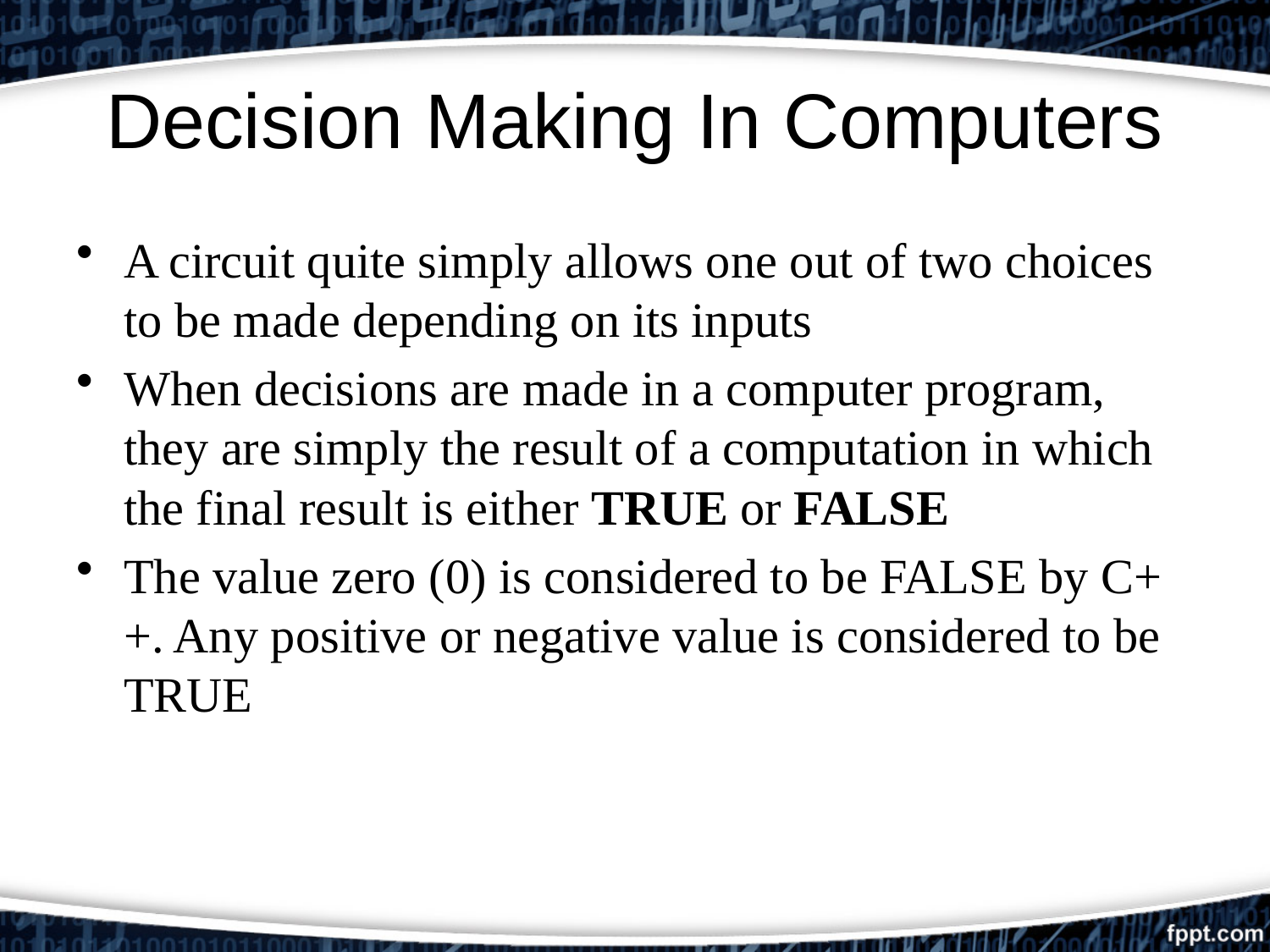

# Decision Making In Computers
A circuit quite simply allows one out of two choices to be made depending on its inputs
When decisions are made in a computer program, they are simply the result of a computation in which the final result is either TRUE or FALSE
The value zero (0) is considered to be FALSE by C++. Any positive or negative value is considered to be TRUE